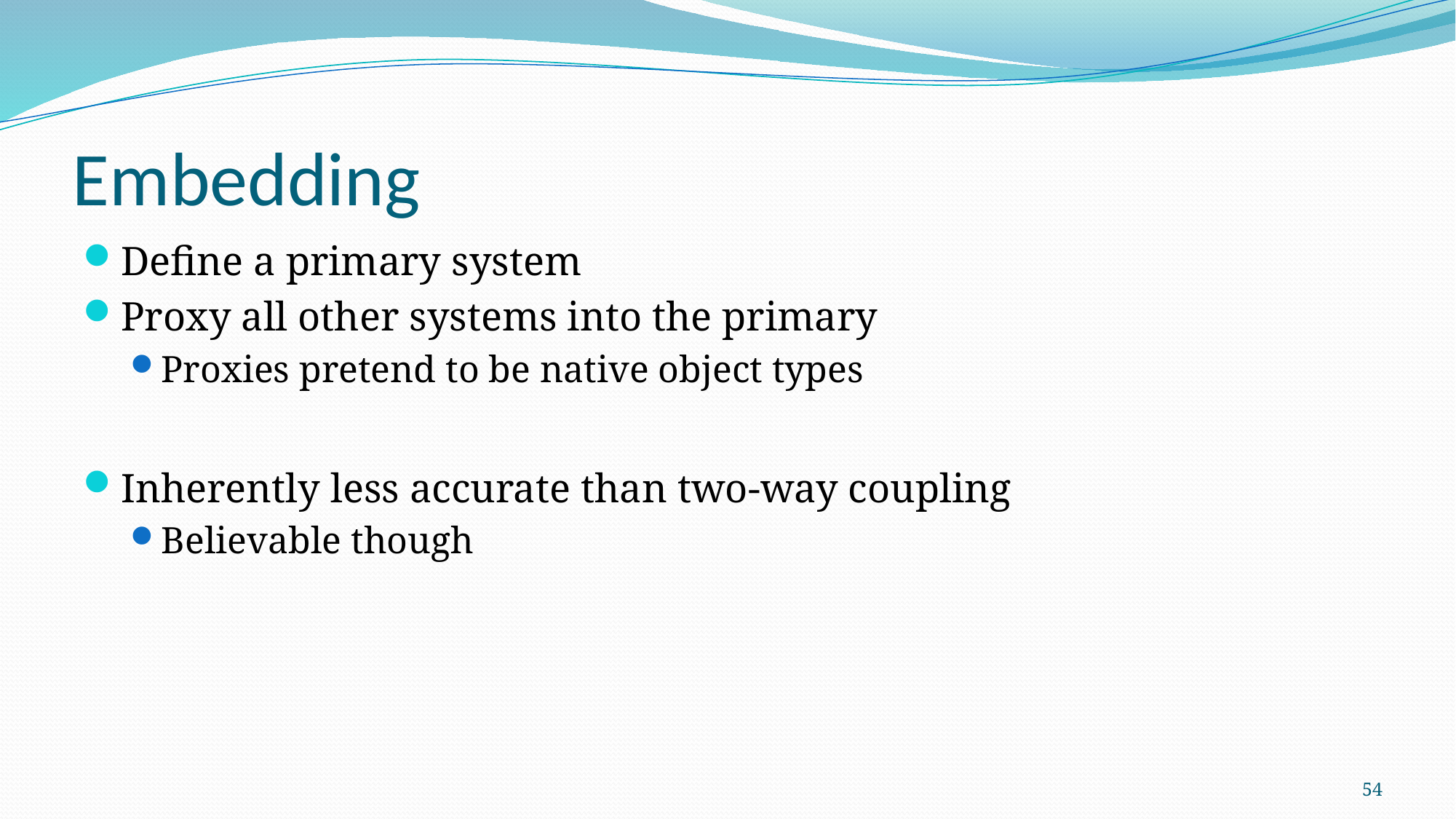

# Embedding
Define a primary system
Proxy all other systems into the primary
Proxies pretend to be native object types

Inherently less accurate than two-way coupling
Believable though
54